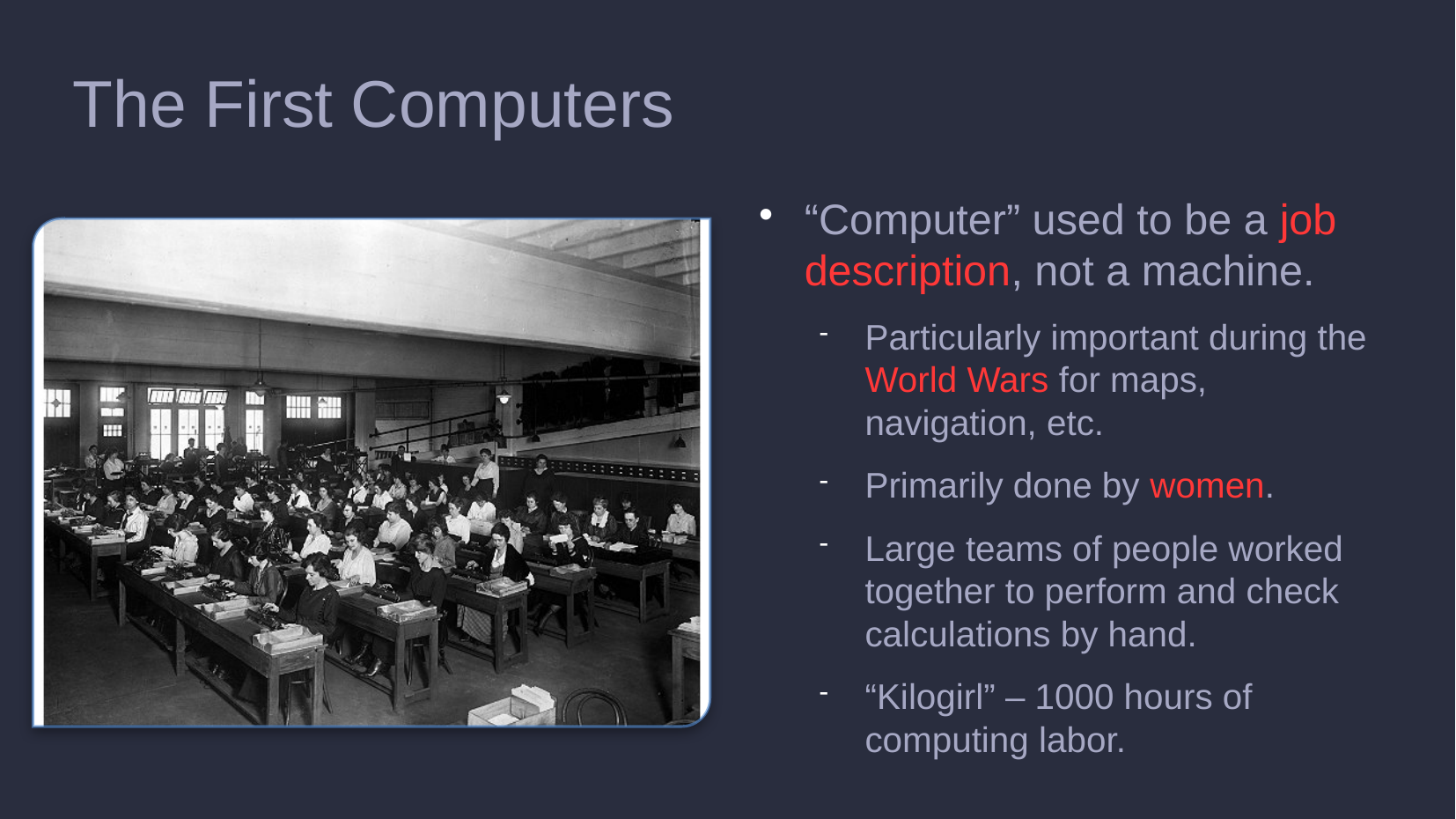

The First Computers

“Computer” used to be a job description, not a machine.
Particularly important during the World Wars for maps, navigation, etc.
Primarily done by women.
Large teams of people worked together to perform and check calculations by hand.
“Kilogirl” – 1000 hours of computing labor.